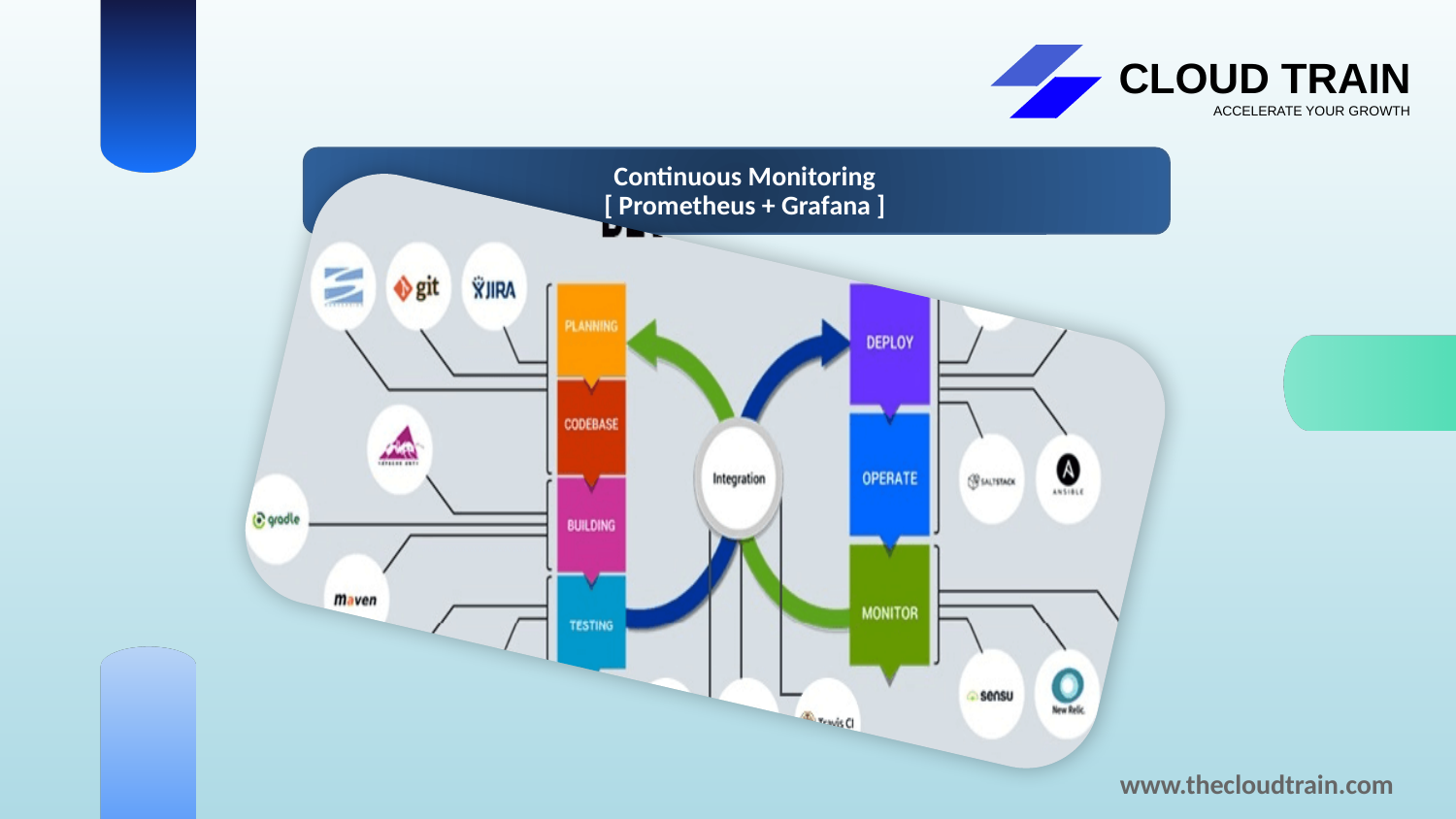

# Continuous Monitoring [ Prometheus + Grafana ]